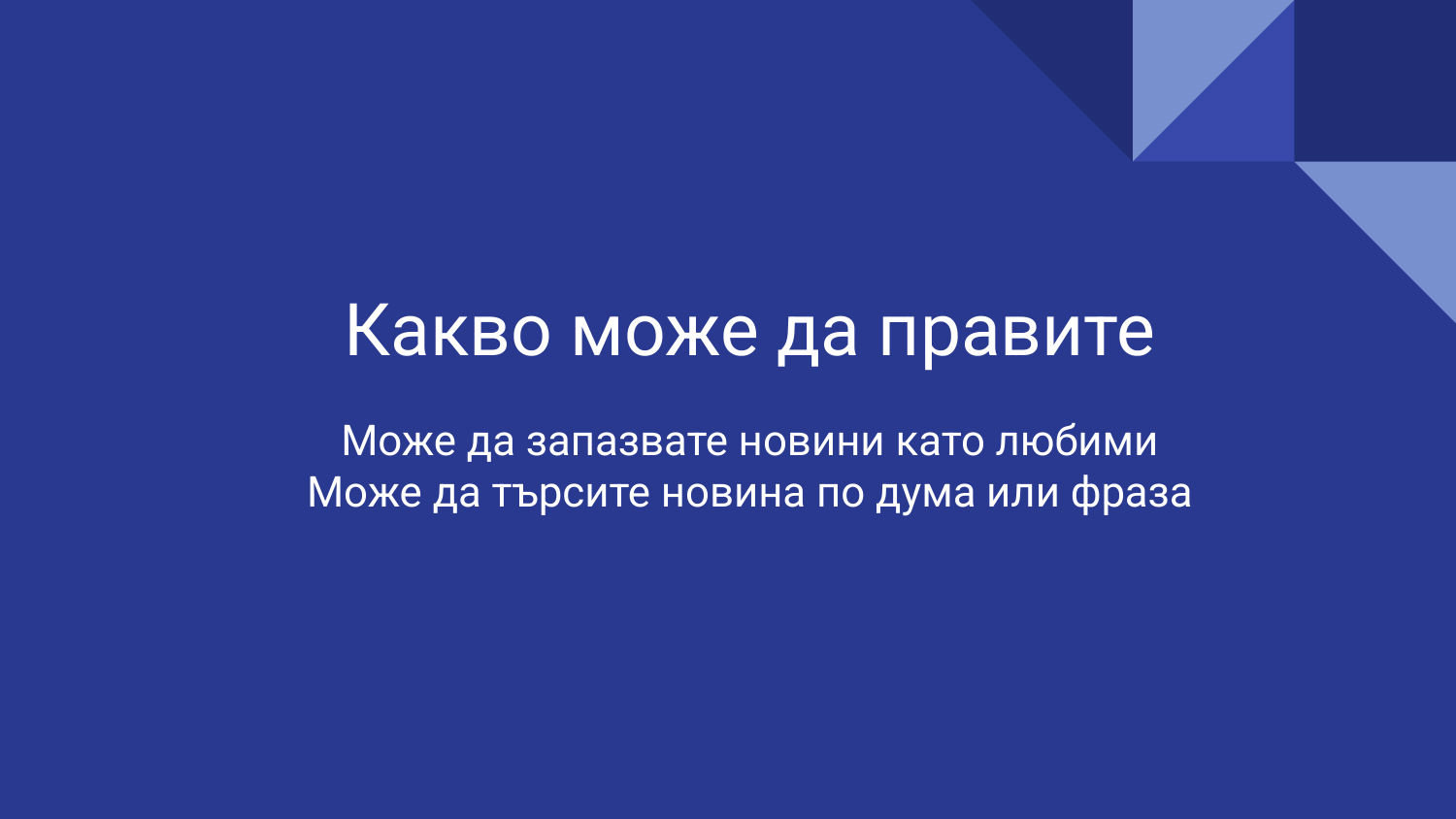

# Какво може да правите
Може да запазвате новини като любими
Може да търсите новина по дума или фраза